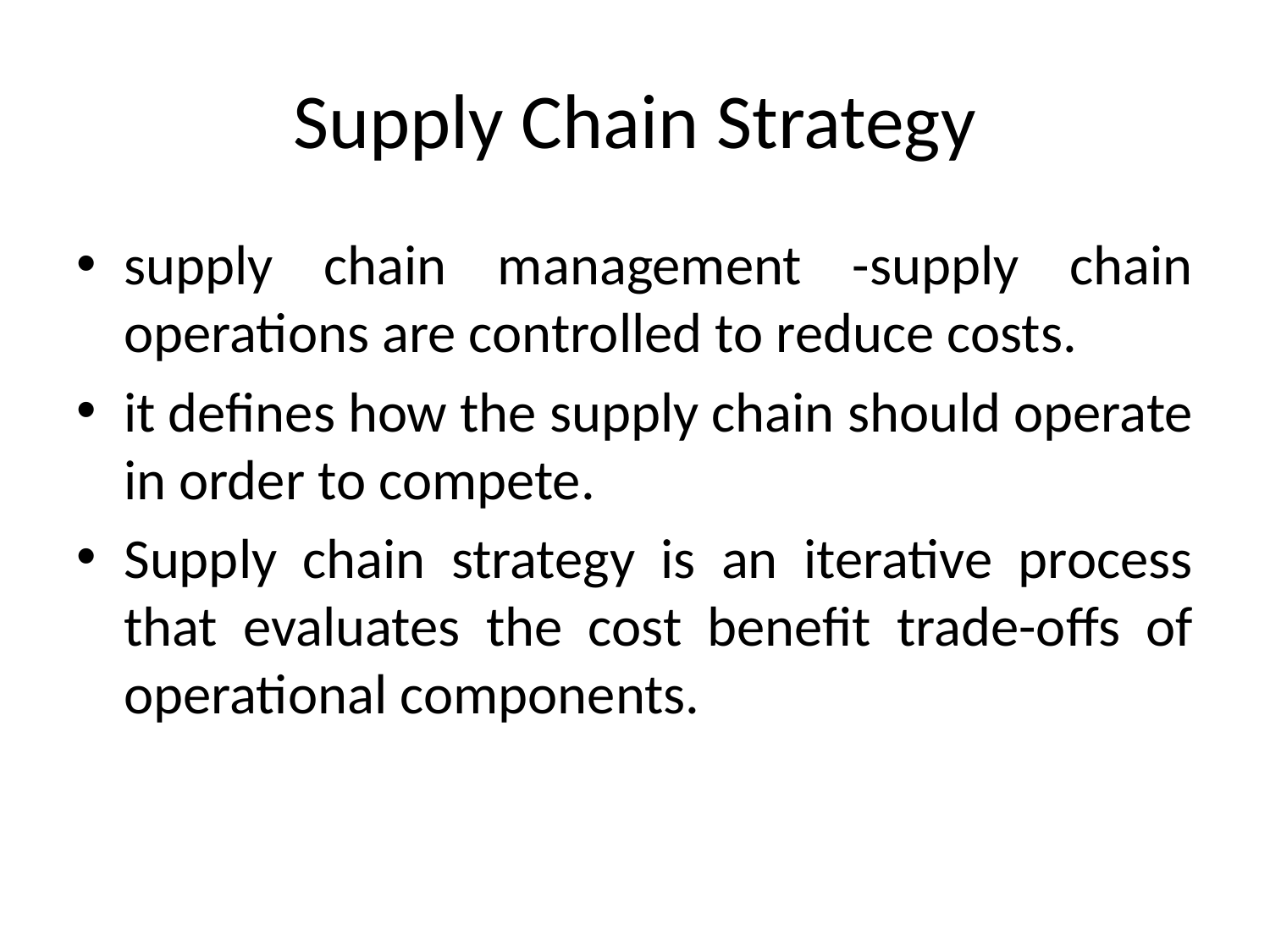

# Supply Chain Strategy
supply chain management -supply chain operations are controlled to reduce costs.
it defines how the supply chain should operate in order to compete.
Supply chain strategy is an iterative process that evaluates the cost benefit trade-offs of operational components.